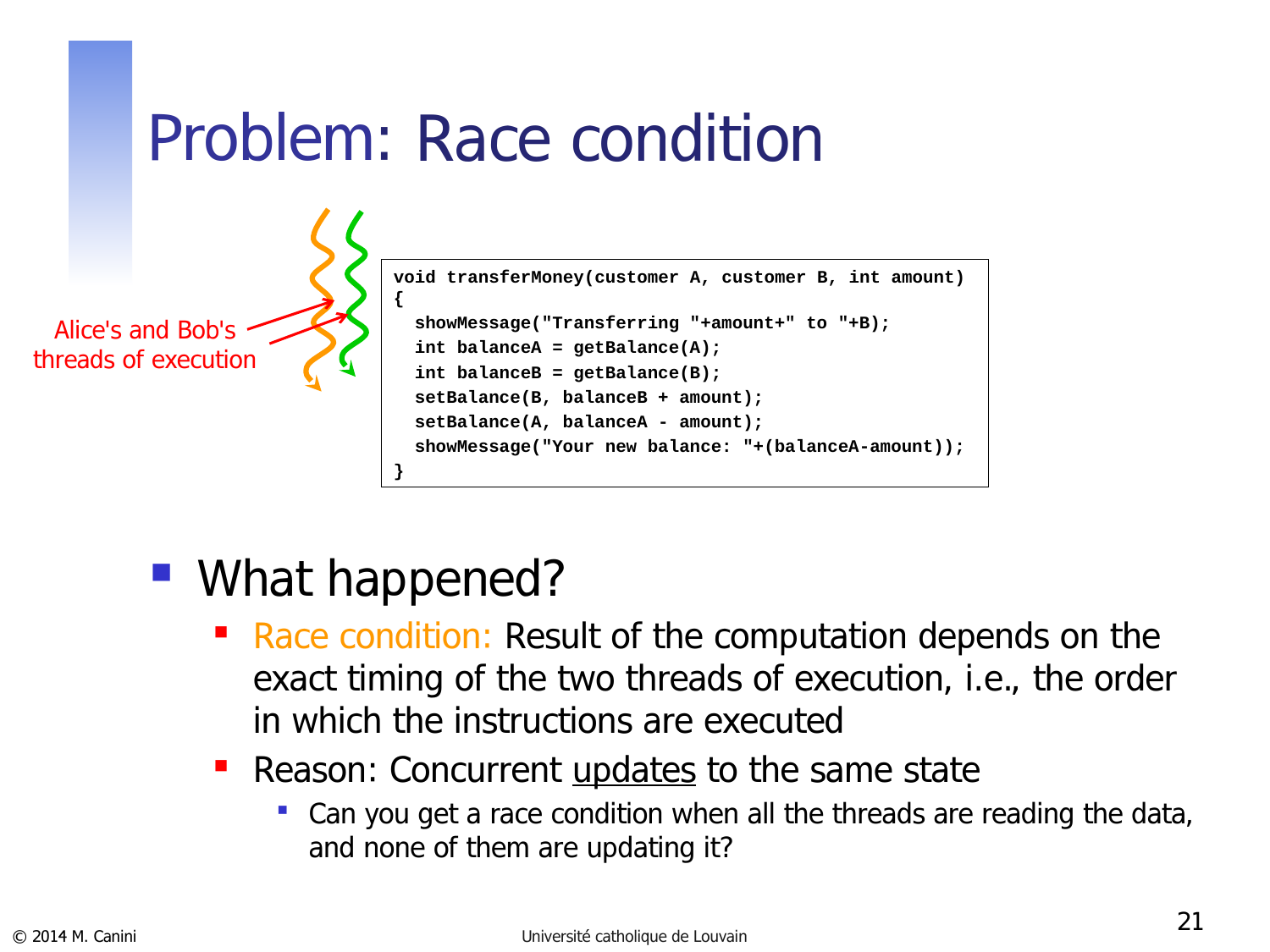

# Problem
: Race condition

void transferMoney(customer A, customer B, int amount)
{
  showMessage("Transferring "+amount+" to "+B);
  int balanceA = getBalance(A);
  int balanceB = getBalance(B);
  setBalance(B, balanceB + amount);
  setBalance(A, balanceA - amount);
  showMessage("Your new balance: "+(balanceA-amount));
}
Alice's and Bob's
threads of execution
What happened?
Race condition: Result of the computation depends on the exact timing of the two threads of execution, i.e., the order in which the instructions are executed
Reason: Concurrent updates to the same state
Can you get a race condition when all the threads are reading the data, and none of them are updating it?
21
Université catholique de Louvain